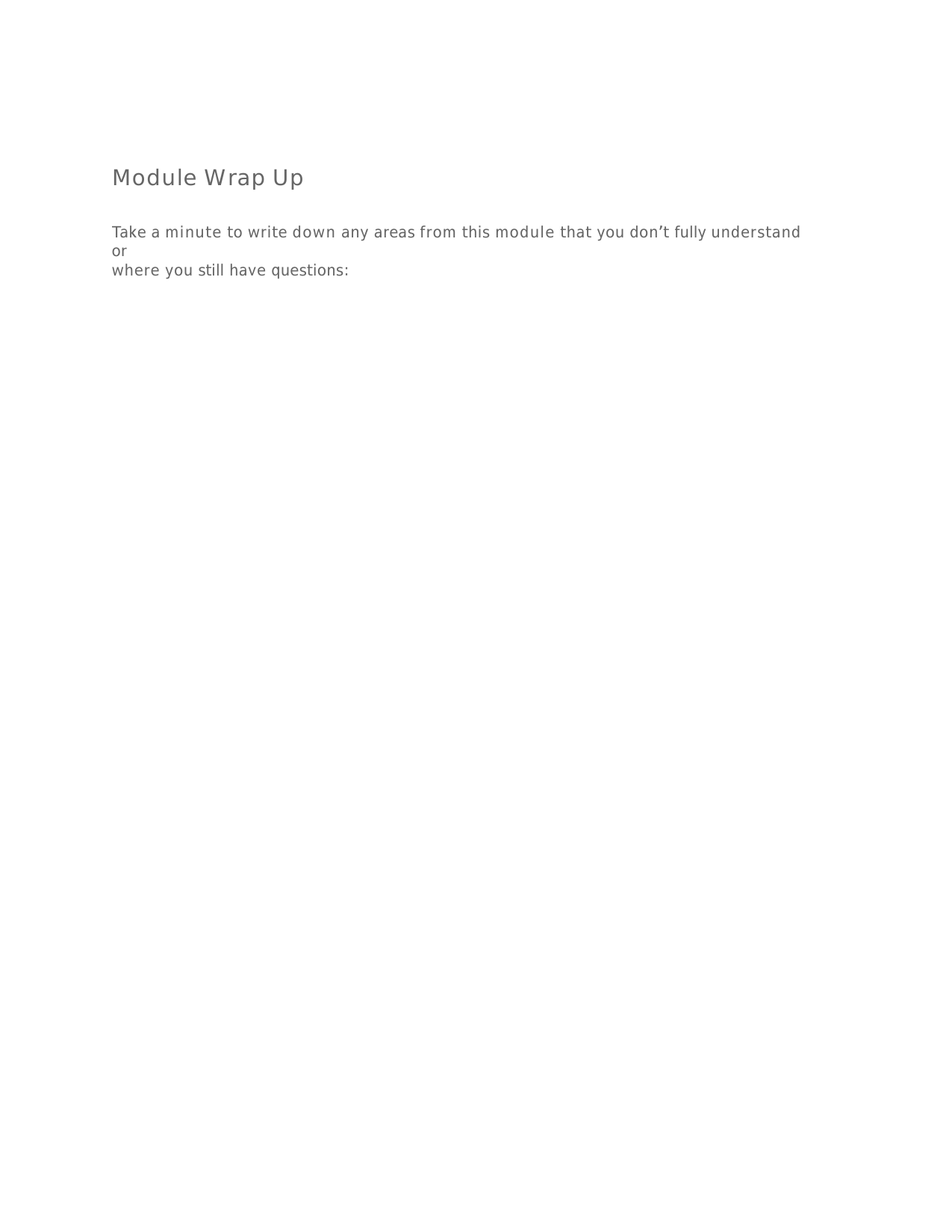

Module Wrap Up

Take a minute to write down any areas from this module that you don’t fully understand or
where you still have questions:
12